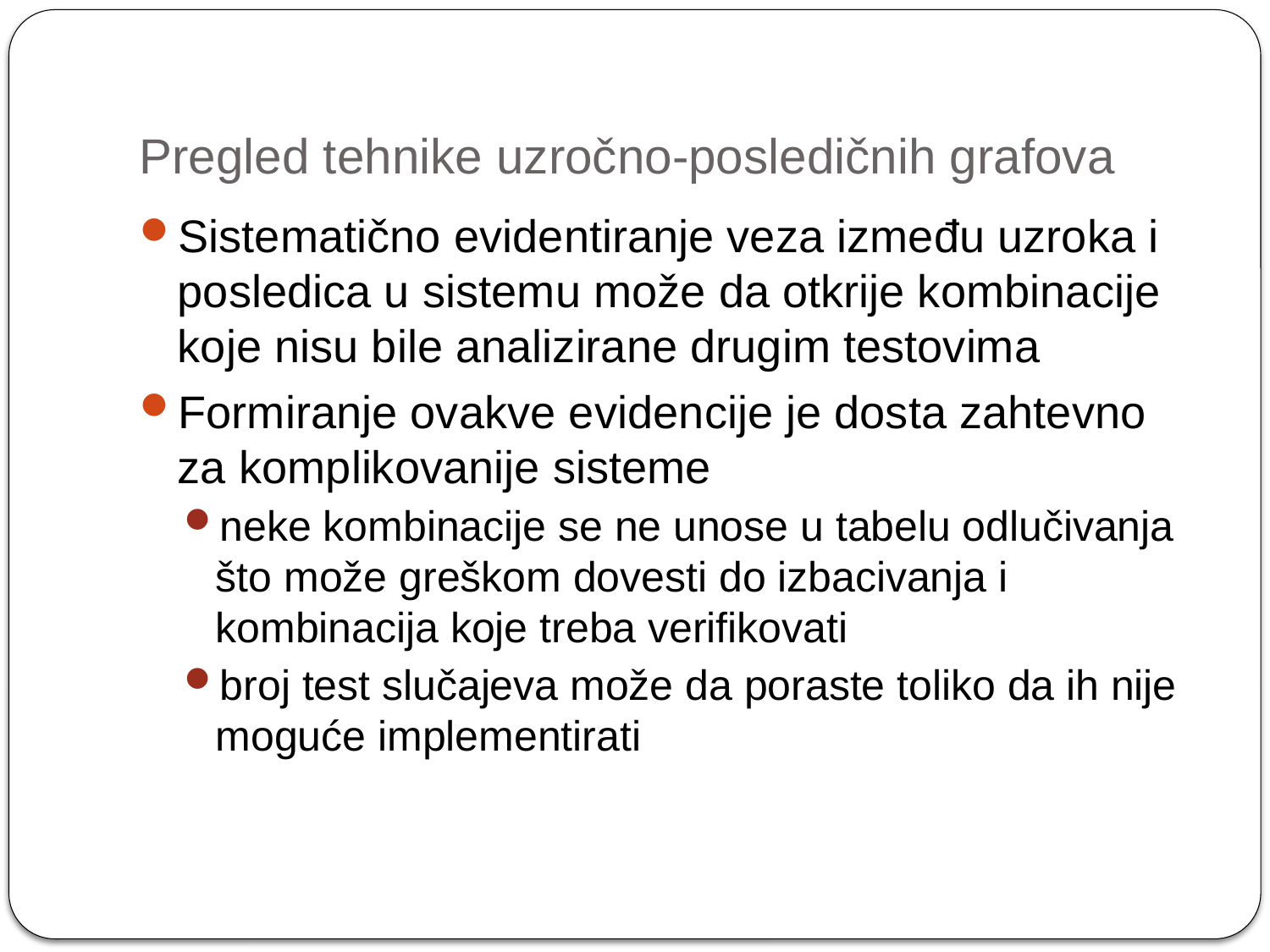

# Pregled tehnike uzročno-posledičnih grafova
Sistematično evidentiranje veza između uzroka i posledica u sistemu može da otkrije kombinacije koje nisu bile analizirane drugim testovima
Formiranje ovakve evidencije je dosta zahtevno za komplikovanije sisteme
neke kombinacije se ne unose u tabelu odlučivanja što može greškom dovesti do izbacivanja i kombinacija koje treba verifikovati
broj test slučajeva može da poraste toliko da ih nije moguće implementirati